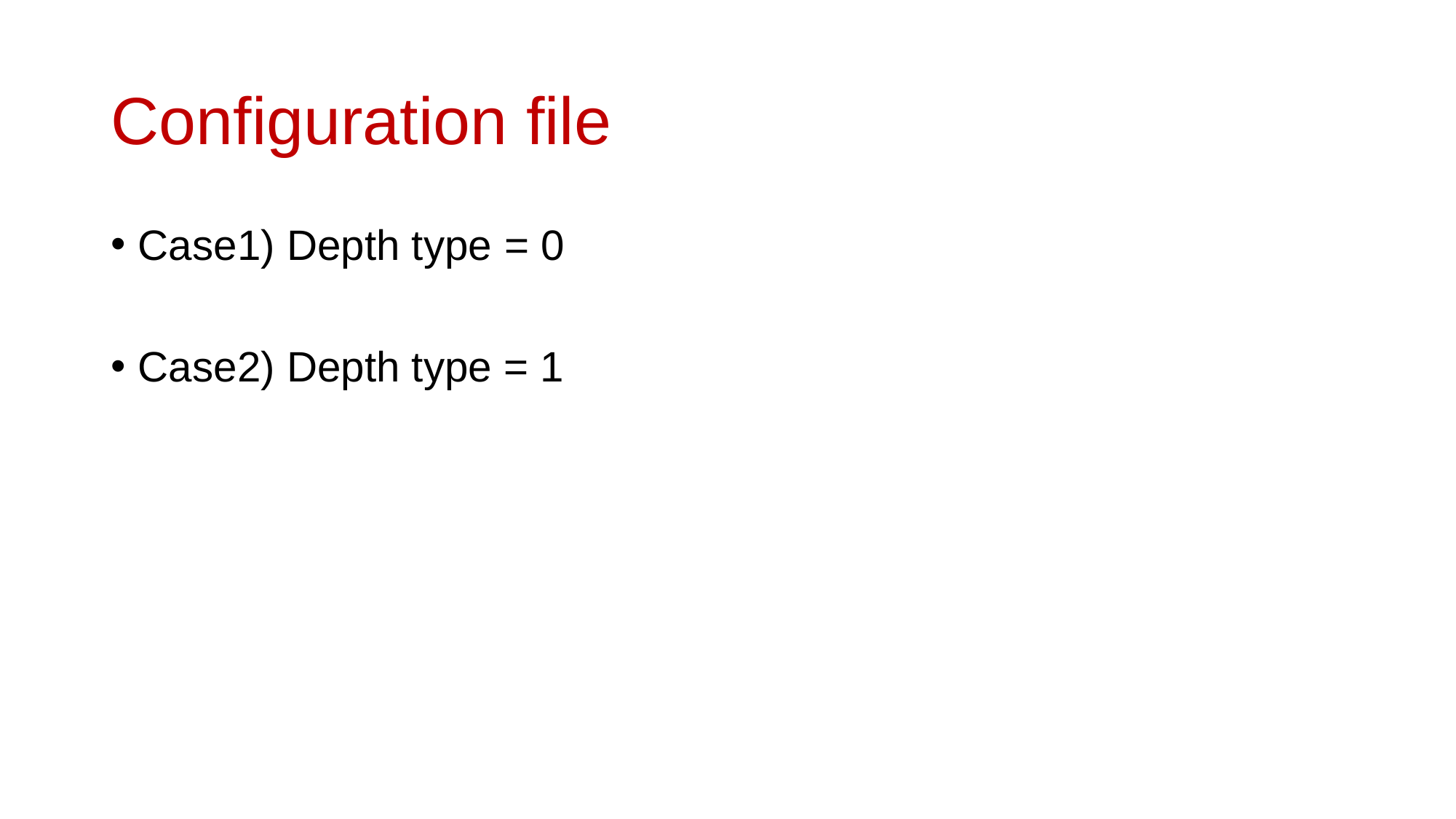

# Configuration file
Case1) Depth type = 0

Case2) Depth type = 1